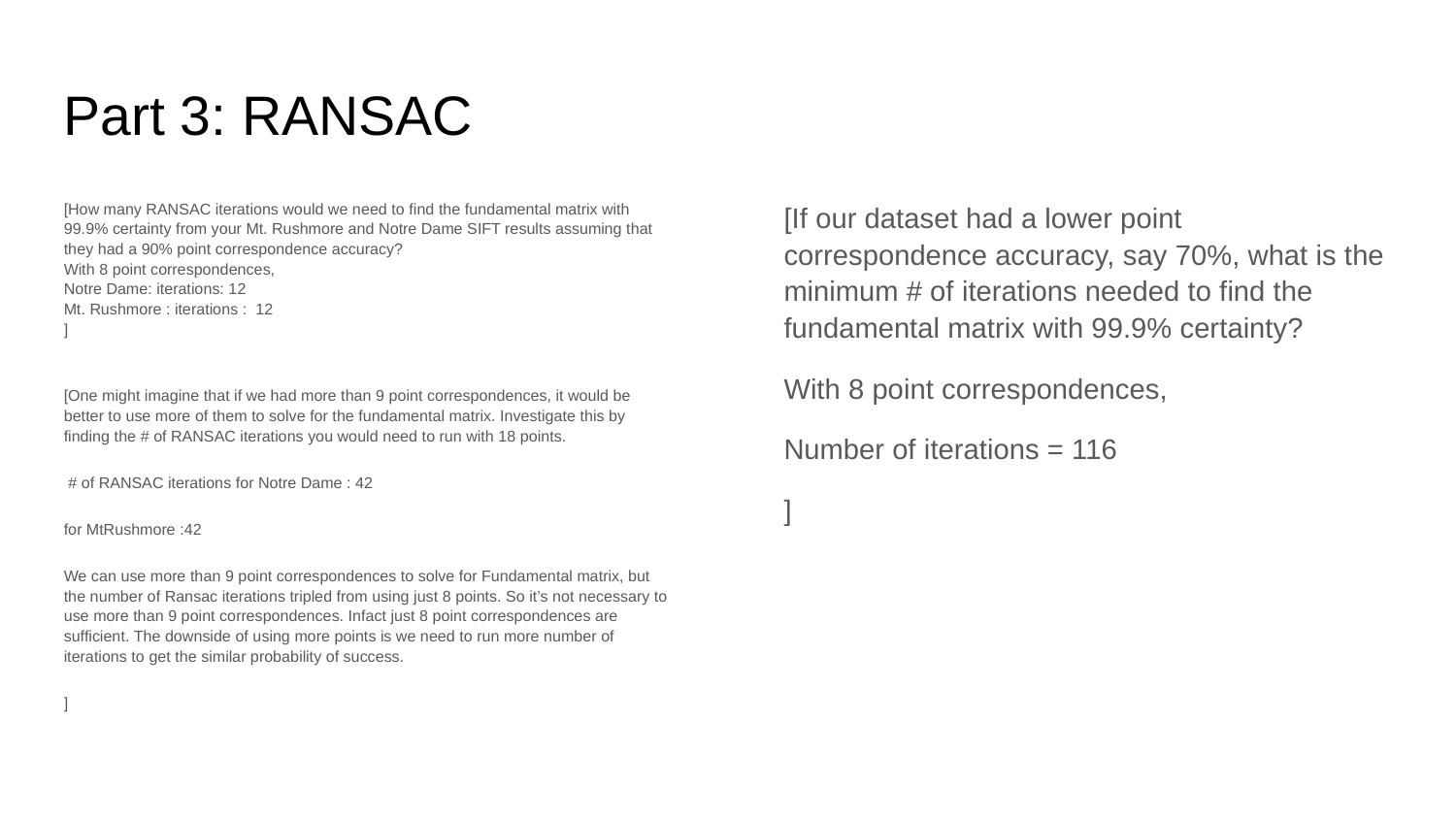

Part 3: RANSAC
[How many RANSAC iterations would we need to find the fundamental matrix with 99.9% certainty from your Mt. Rushmore and Notre Dame SIFT results assuming that they had a 90% point correspondence accuracy?
With 8 point correspondences,
Notre Dame: iterations: 12
Mt. Rushmore : iterations :  12
]

[One might imagine that if we had more than 9 point correspondences, it would be better to use more of them to solve for the fundamental matrix. Investigate this by finding the # of RANSAC iterations you would need to run with 18 points.
 # of RANSAC iterations for Notre Dame : 42
for MtRushmore :42
We can use more than 9 point correspondences to solve for Fundamental matrix, but the number of Ransac iterations tripled from using just 8 points. So it’s not necessary to use more than 9 point correspondences. Infact just 8 point correspondences are sufficient. The downside of using more points is we need to run more number of iterations to get the similar probability of success.
]
[If our dataset had a lower point correspondence accuracy, say 70%, what is the minimum # of iterations needed to find the fundamental matrix with 99.9% certainty?
With 8 point correspondences,
Number of iterations = 116
]